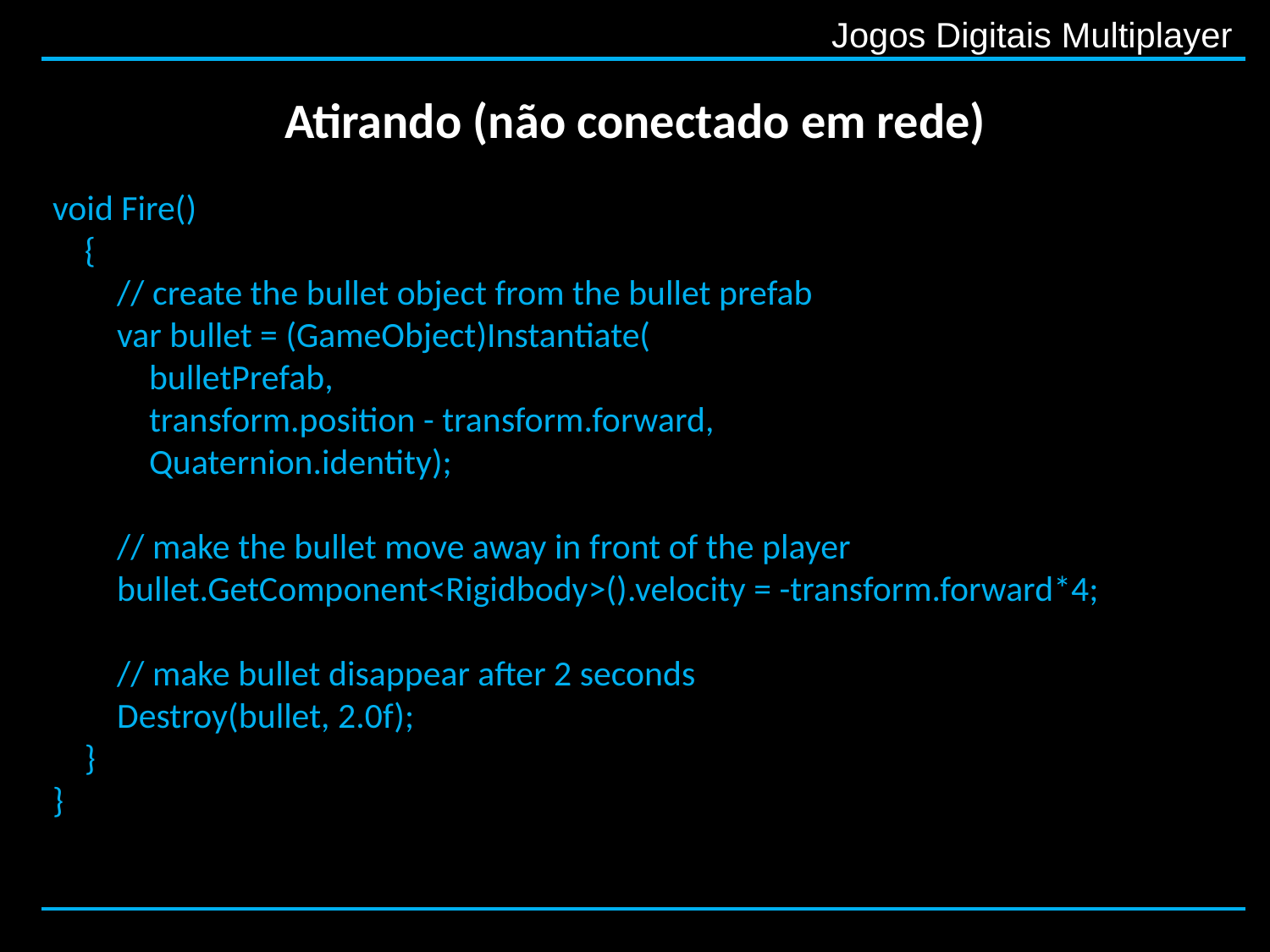

# Atirando (não conectado em rede)

void Fire()
    {
        // create the bullet object from the bullet prefab
        var bullet = (GameObject)Instantiate(
            bulletPrefab,
            transform.position - transform.forward,
            Quaternion.identity);

        // make the bullet move away in front of the player
        bullet.GetComponent<Rigidbody>().velocity = -transform.forward*4;

        // make bullet disappear after 2 seconds
        Destroy(bullet, 2.0f);
    }
}